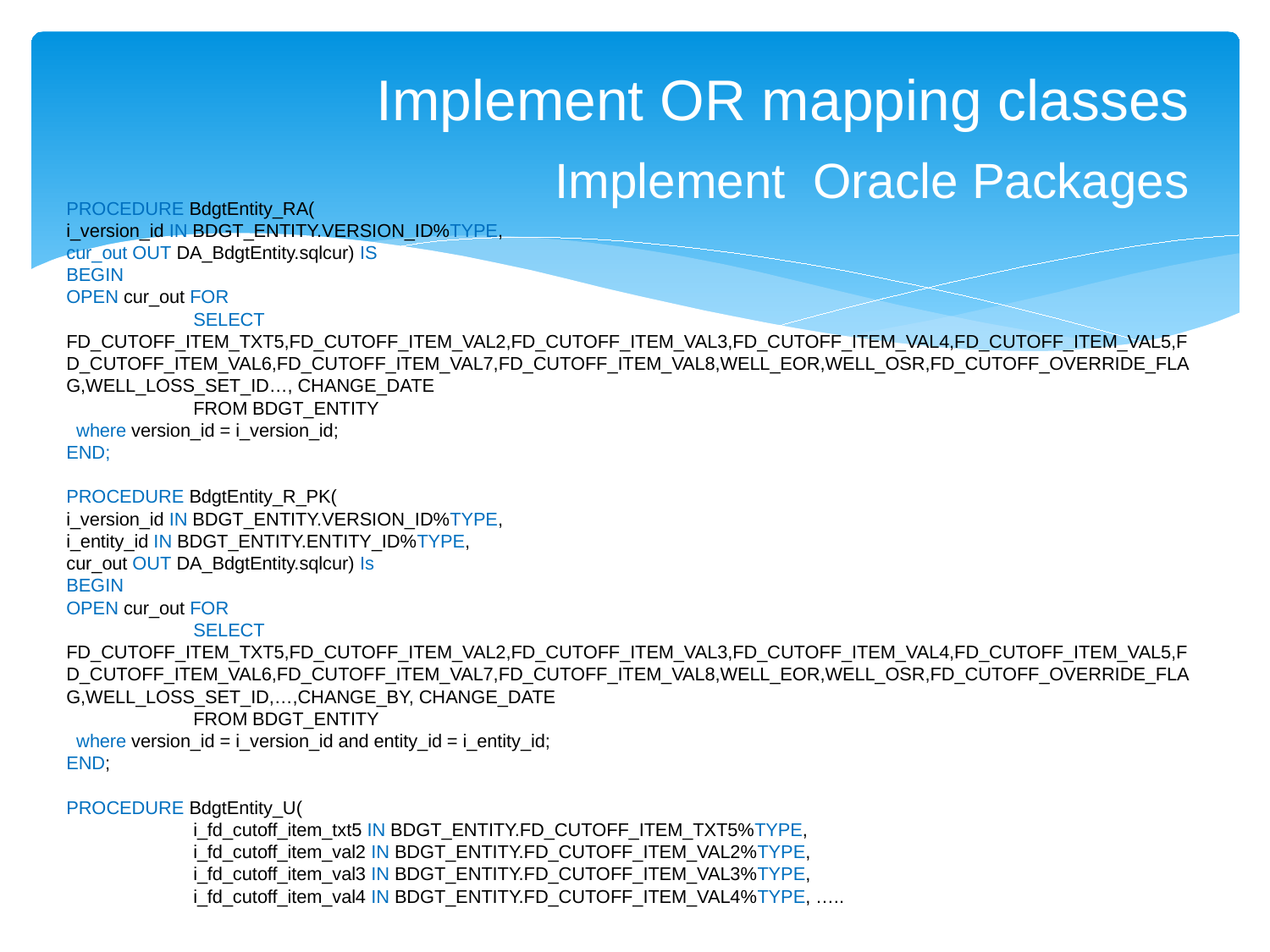

Implement OR mapping classes
# Implement  Oracle Packages
PROCEDURE BdgtEntity_RA(
i_version_id IN BDGT_ENTITY.VERSION_ID%TYPE,
cur_out OUT DA_BdgtEntity.sqlcur) IS
BEGIN
OPEN cur_out FOR
	SELECT FD_CUTOFF_ITEM_TXT5,FD_CUTOFF_ITEM_VAL2,FD_CUTOFF_ITEM_VAL3,FD_CUTOFF_ITEM_VAL4,FD_CUTOFF_ITEM_VAL5,FD_CUTOFF_ITEM_VAL6,FD_CUTOFF_ITEM_VAL7,FD_CUTOFF_ITEM_VAL8,WELL_EOR,WELL_OSR,FD_CUTOFF_OVERRIDE_FLAG,WELL_LOSS_SET_ID…, CHANGE_DATE
	FROM BDGT_ENTITY
  where version_id = i_version_id;
END;

PROCEDURE BdgtEntity_R_PK(
i_version_id IN BDGT_ENTITY.VERSION_ID%TYPE,
i_entity_id IN BDGT_ENTITY.ENTITY_ID%TYPE,
cur_out OUT DA_BdgtEntity.sqlcur) Is
BEGIN
OPEN cur_out FOR
	SELECT FD_CUTOFF_ITEM_TXT5,FD_CUTOFF_ITEM_VAL2,FD_CUTOFF_ITEM_VAL3,FD_CUTOFF_ITEM_VAL4,FD_CUTOFF_ITEM_VAL5,FD_CUTOFF_ITEM_VAL6,FD_CUTOFF_ITEM_VAL7,FD_CUTOFF_ITEM_VAL8,WELL_EOR,WELL_OSR,FD_CUTOFF_OVERRIDE_FLAG,WELL_LOSS_SET_ID,…,CHANGE_BY, CHANGE_DATE
	FROM BDGT_ENTITY
  where version_id = i_version_id and entity_id = i_entity_id;
END;

PROCEDURE BdgtEntity_U(
	i_fd_cutoff_item_txt5 IN BDGT_ENTITY.FD_CUTOFF_ITEM_TXT5%TYPE,
	i_fd_cutoff_item_val2 IN BDGT_ENTITY.FD_CUTOFF_ITEM_VAL2%TYPE,
	i_fd_cutoff_item_val3 IN BDGT_ENTITY.FD_CUTOFF_ITEM_VAL3%TYPE,
	i_fd_cutoff_item_val4 IN BDGT_ENTITY.FD_CUTOFF_ITEM_VAL4%TYPE, …..